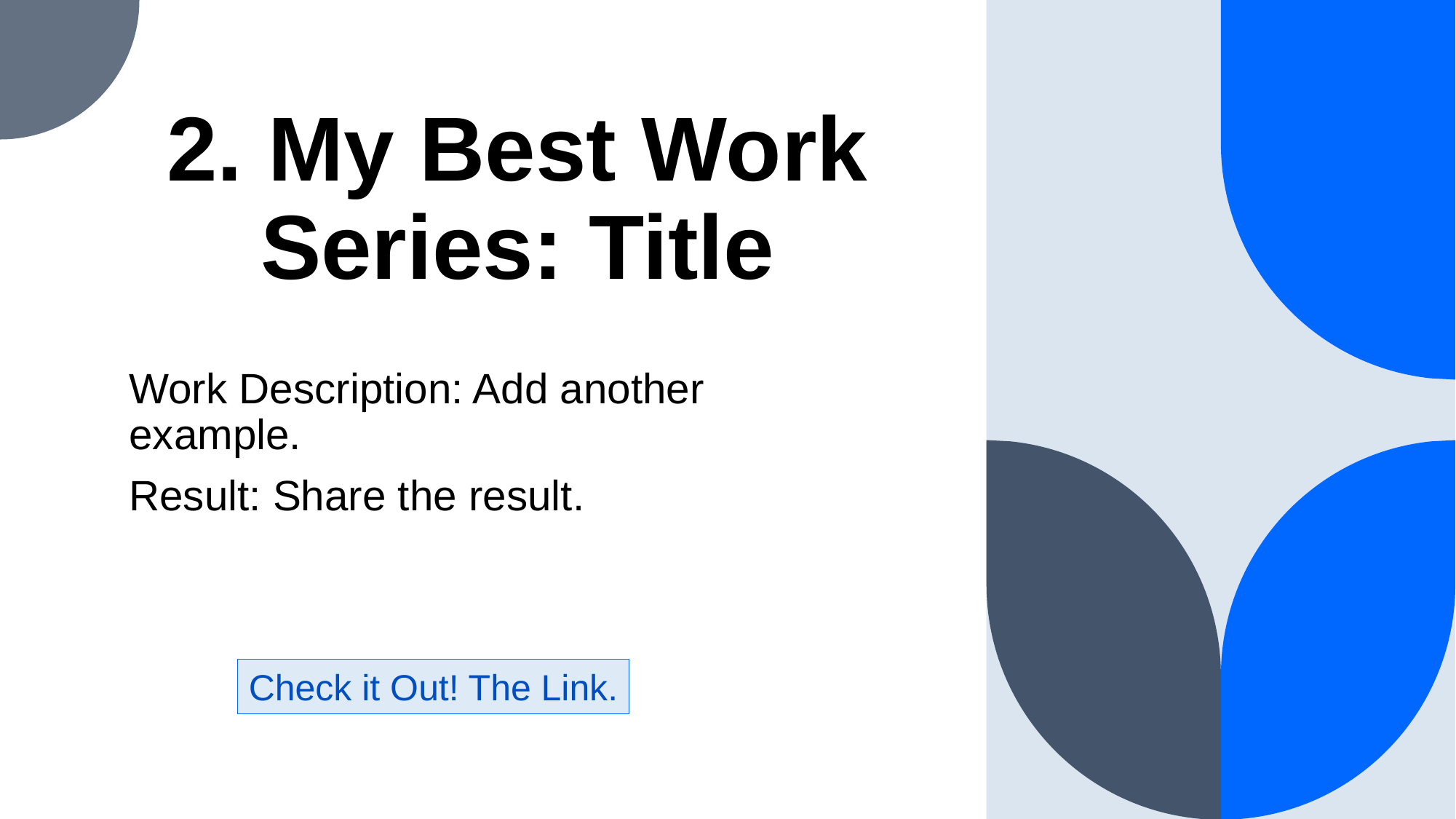

# 2. My Best Work Series: Title
Work Description: Add another example.
Result: Share the result.
Check it Out! The Link.